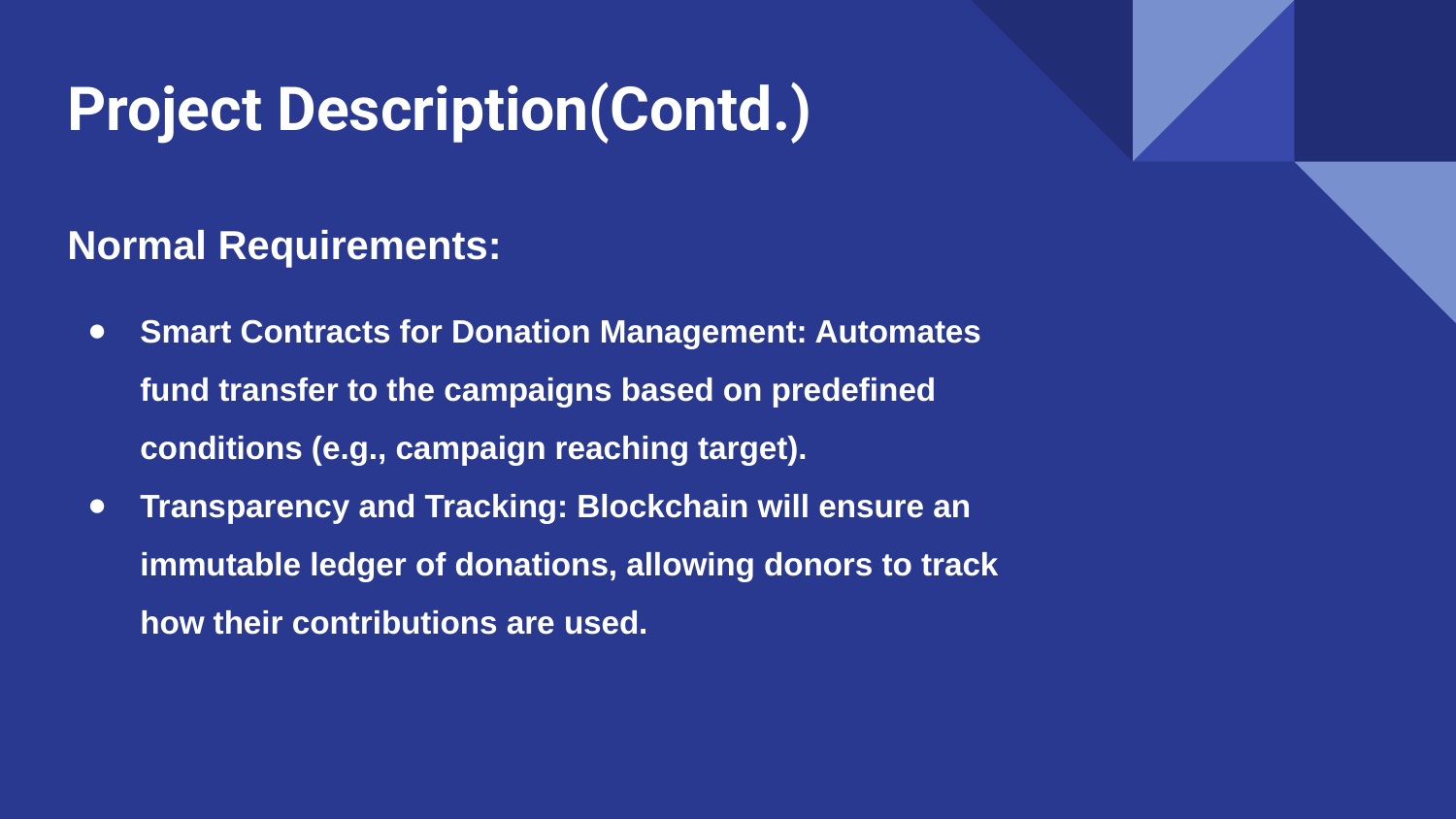

# Project Description(Contd.)
Normal Requirements:
Smart Contracts for Donation Management: Automates fund transfer to the campaigns based on predefined conditions (e.g., campaign reaching target).
Transparency and Tracking: Blockchain will ensure an immutable ledger of donations, allowing donors to track how their contributions are used.